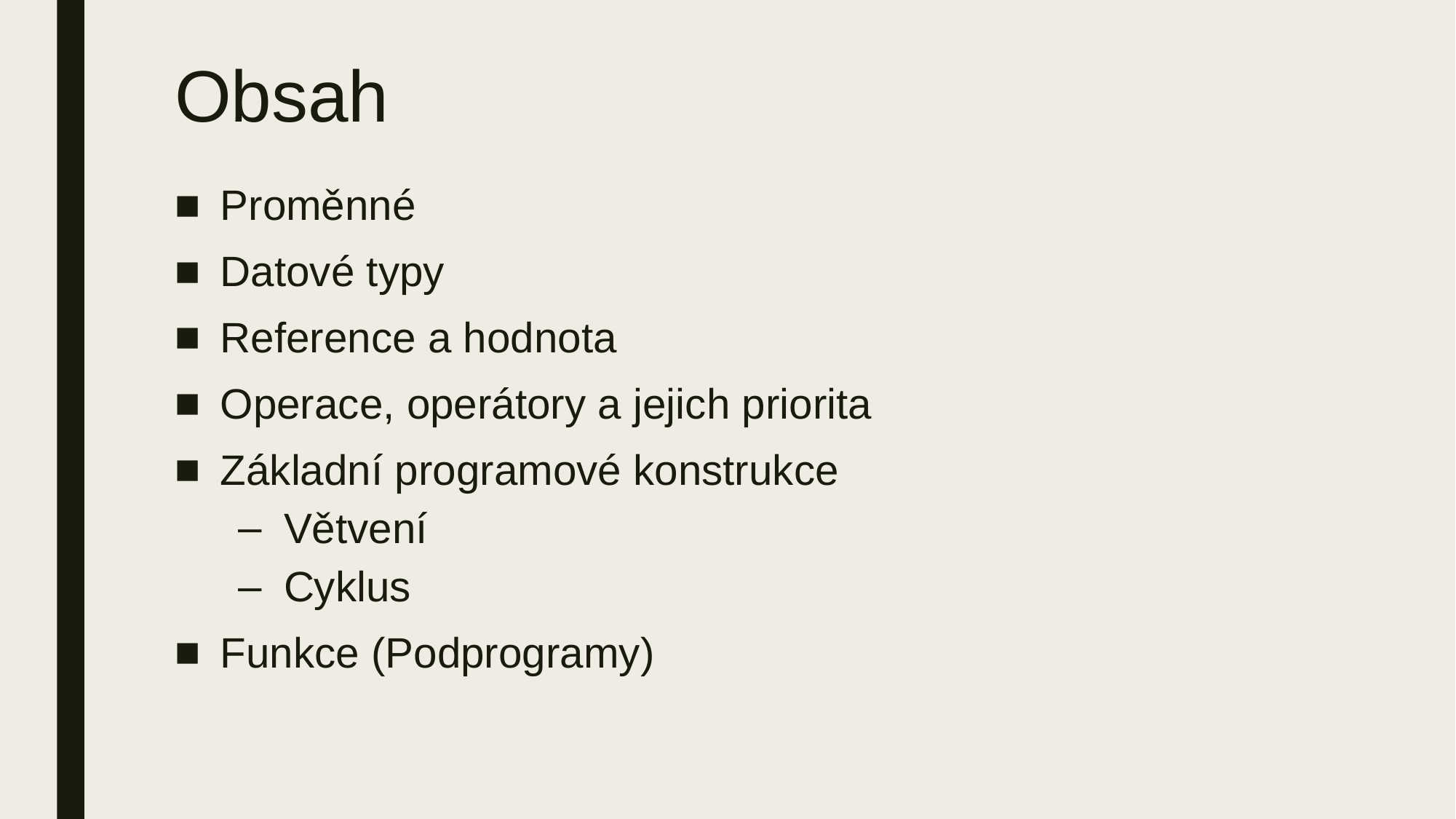

# Obsah
Proměnné
Datové typy
Reference a hodnota
Operace, operátory a jejich priorita
Základní programové konstrukce
Větvení
Cyklus
Funkce (Podprogramy)